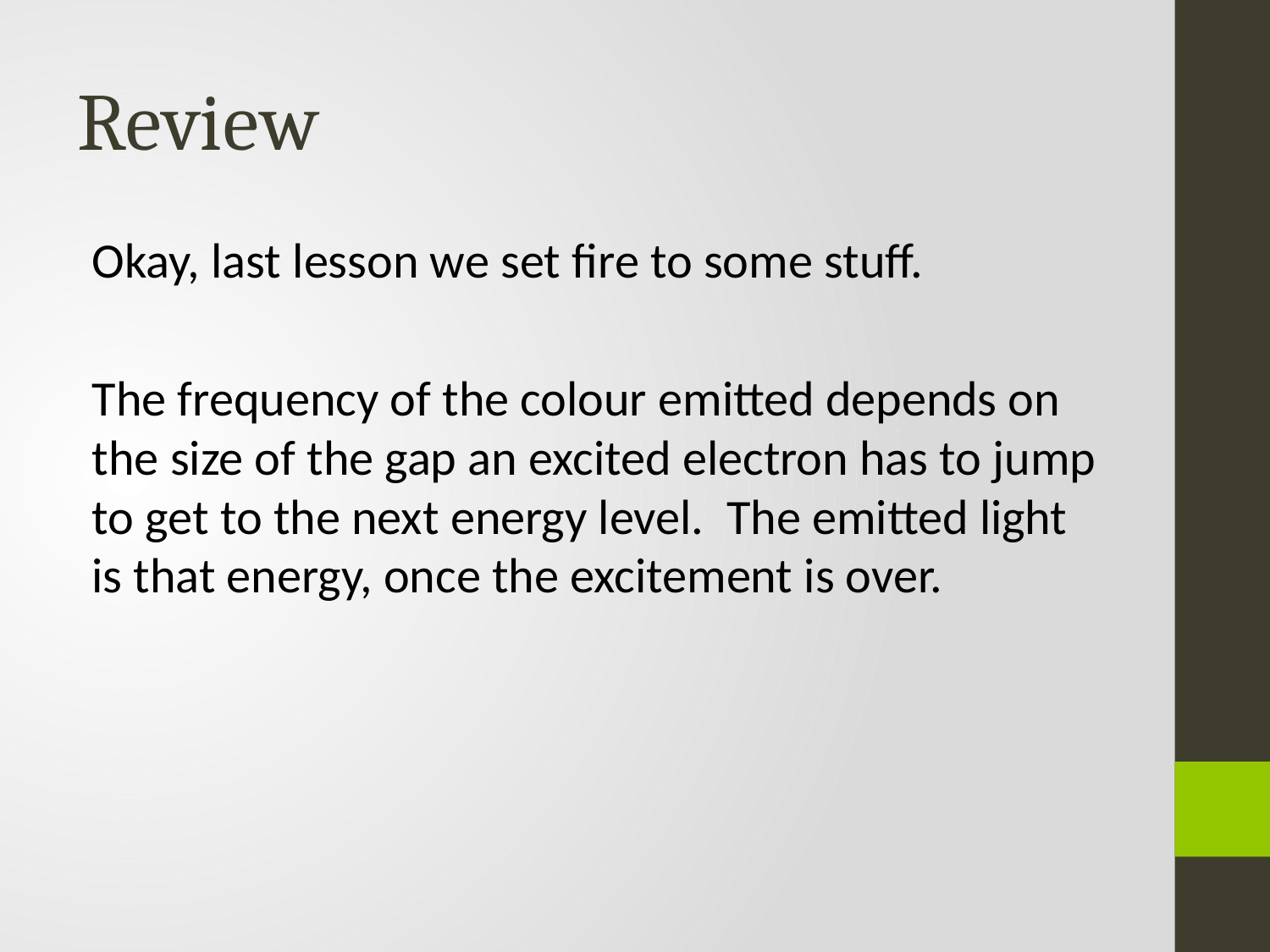

# Review
Okay, last lesson we set fire to some stuff.

The frequency of the colour emitted depends on the size of the gap an excited electron has to jump to get to the next energy level.  The emitted light is that energy, once the excitement is over.